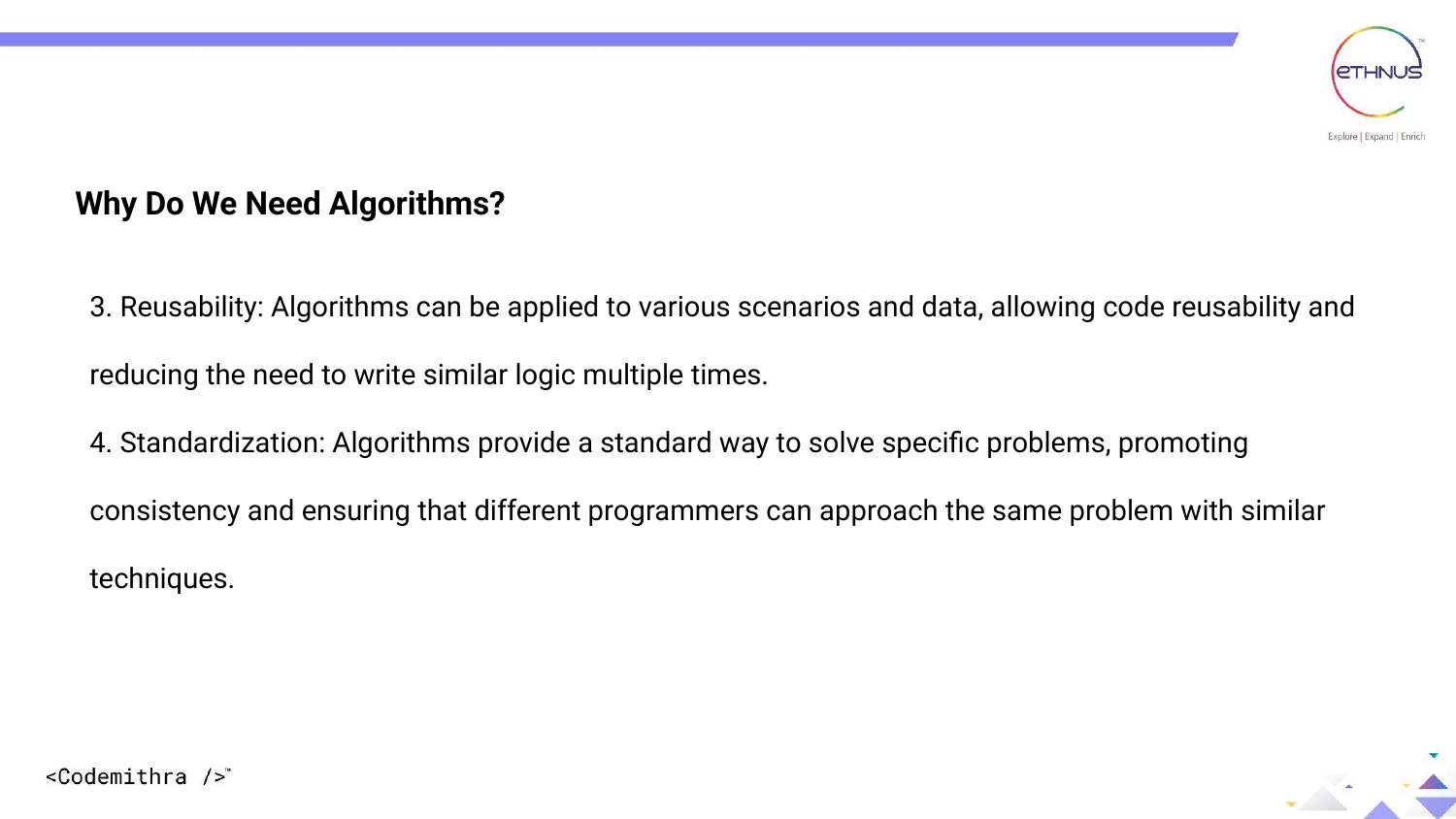

Why Do We Need Algorithms?

3. Reusability: Algorithms can be applied to various scenarios and data, allowing code reusability and reducing the need to write similar logic multiple times.
4. Standardization: Algorithms provide a standard way to solve specific problems, promoting consistency and ensuring that different programmers can approach the same problem with similar techniques.